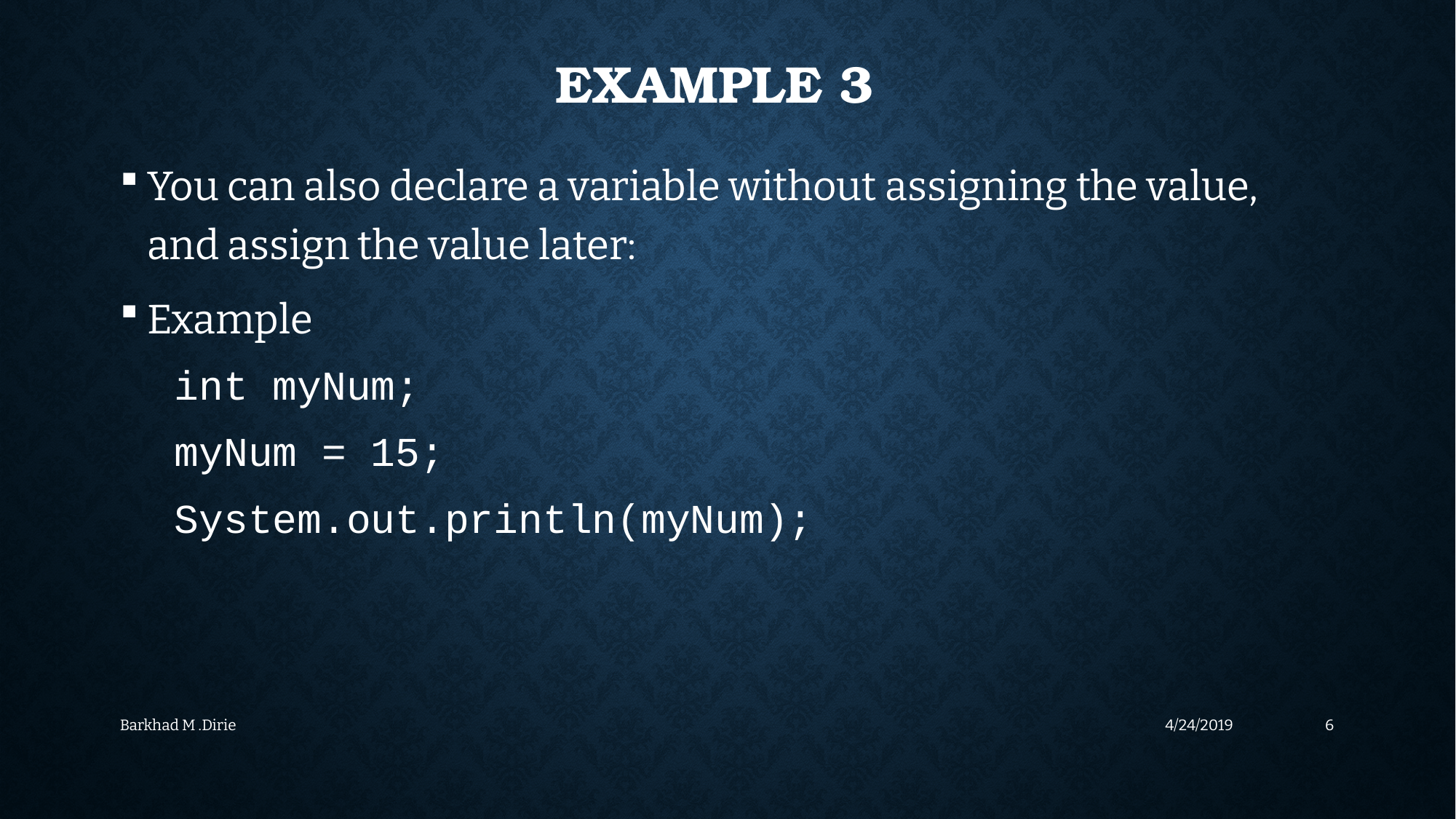

# Example 3
You can also declare a variable without assigning the value, and assign the value later:
Example
int myNum;
myNum = 15;
System.out.println(myNum);
Barkhad M .Dirie
4/24/2019
6